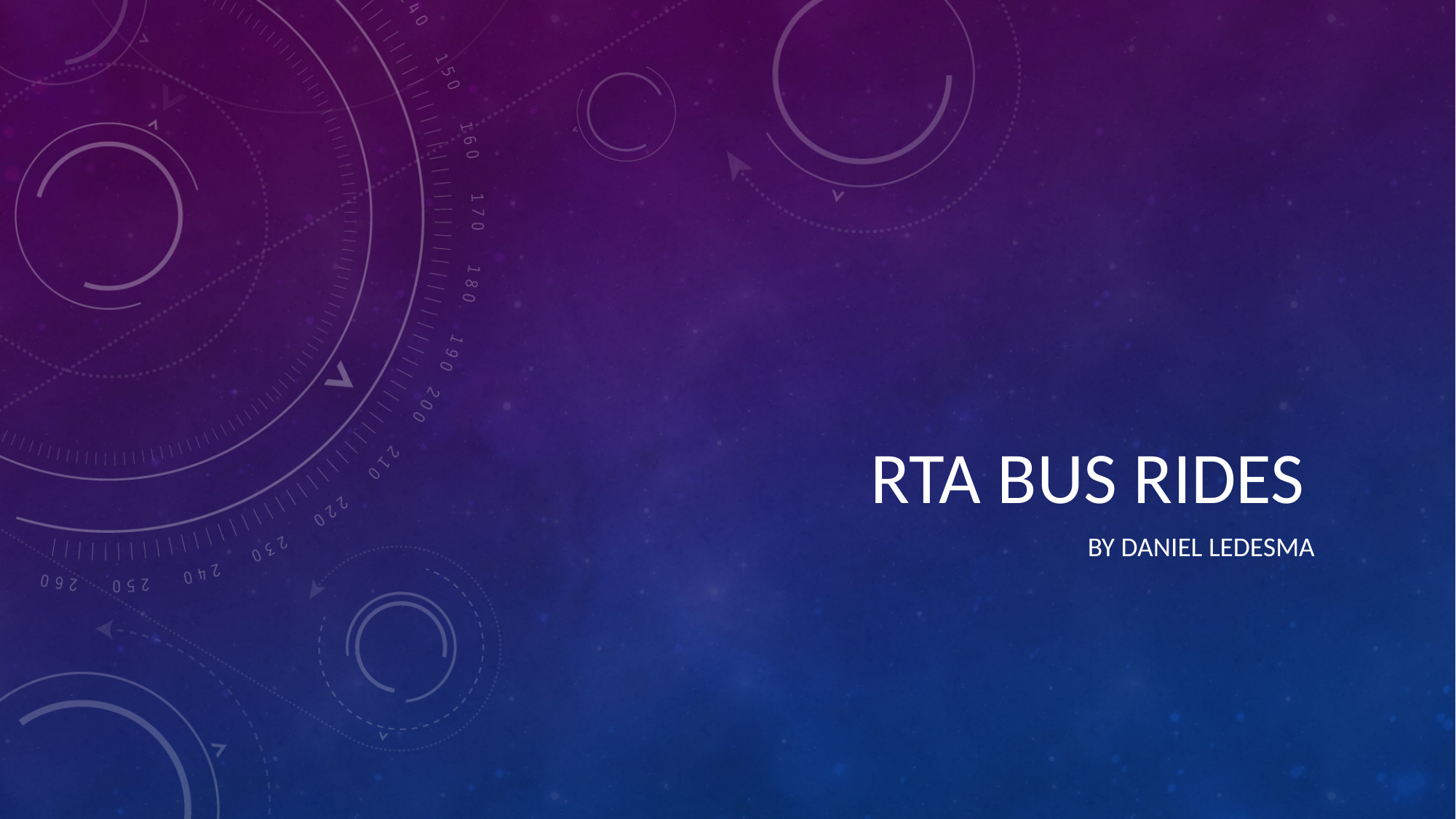

# RTA Bus rides
BY Daniel Ledesma